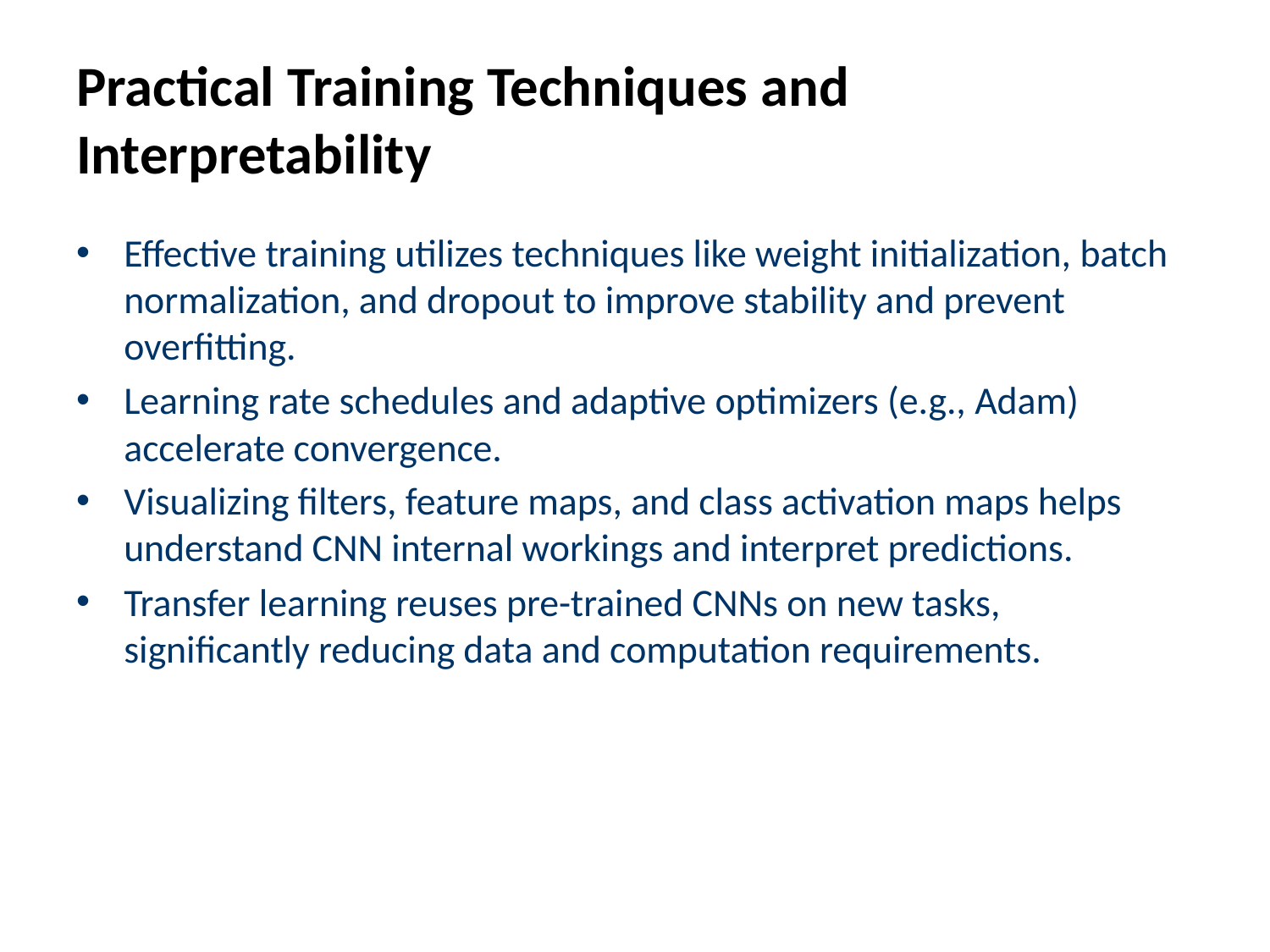

# Practical Training Techniques and Interpretability
Effective training utilizes techniques like weight initialization, batch normalization, and dropout to improve stability and prevent overfitting.
Learning rate schedules and adaptive optimizers (e.g., Adam) accelerate convergence.
Visualizing filters, feature maps, and class activation maps helps understand CNN internal workings and interpret predictions.
Transfer learning reuses pre-trained CNNs on new tasks, significantly reducing data and computation requirements.